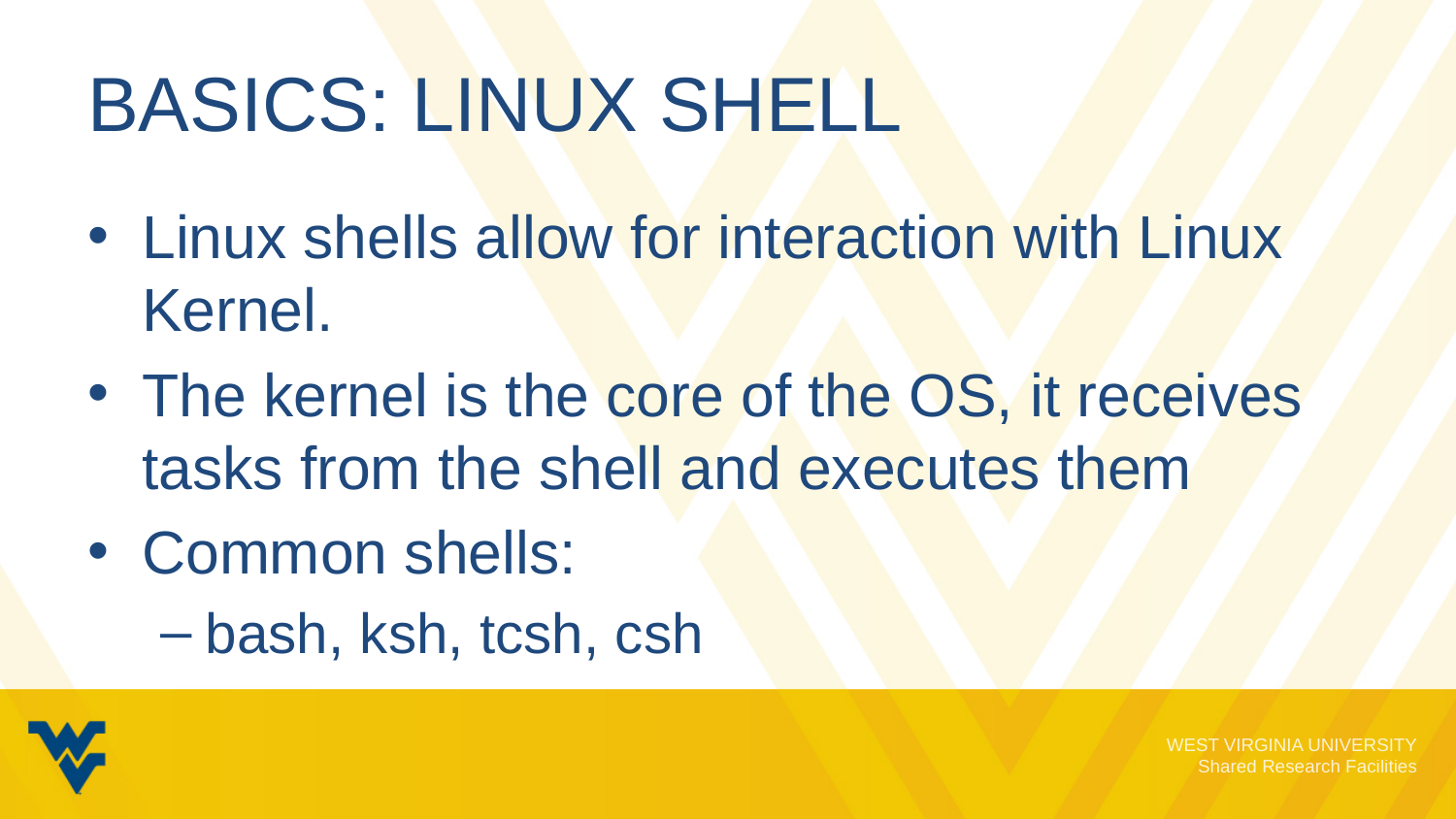

# Basics: Linux Shell
Linux shells allow for interaction with Linux Kernel.
The kernel is the core of the OS, it receives tasks from the shell and executes them
Common shells:
bash, ksh, tcsh, csh